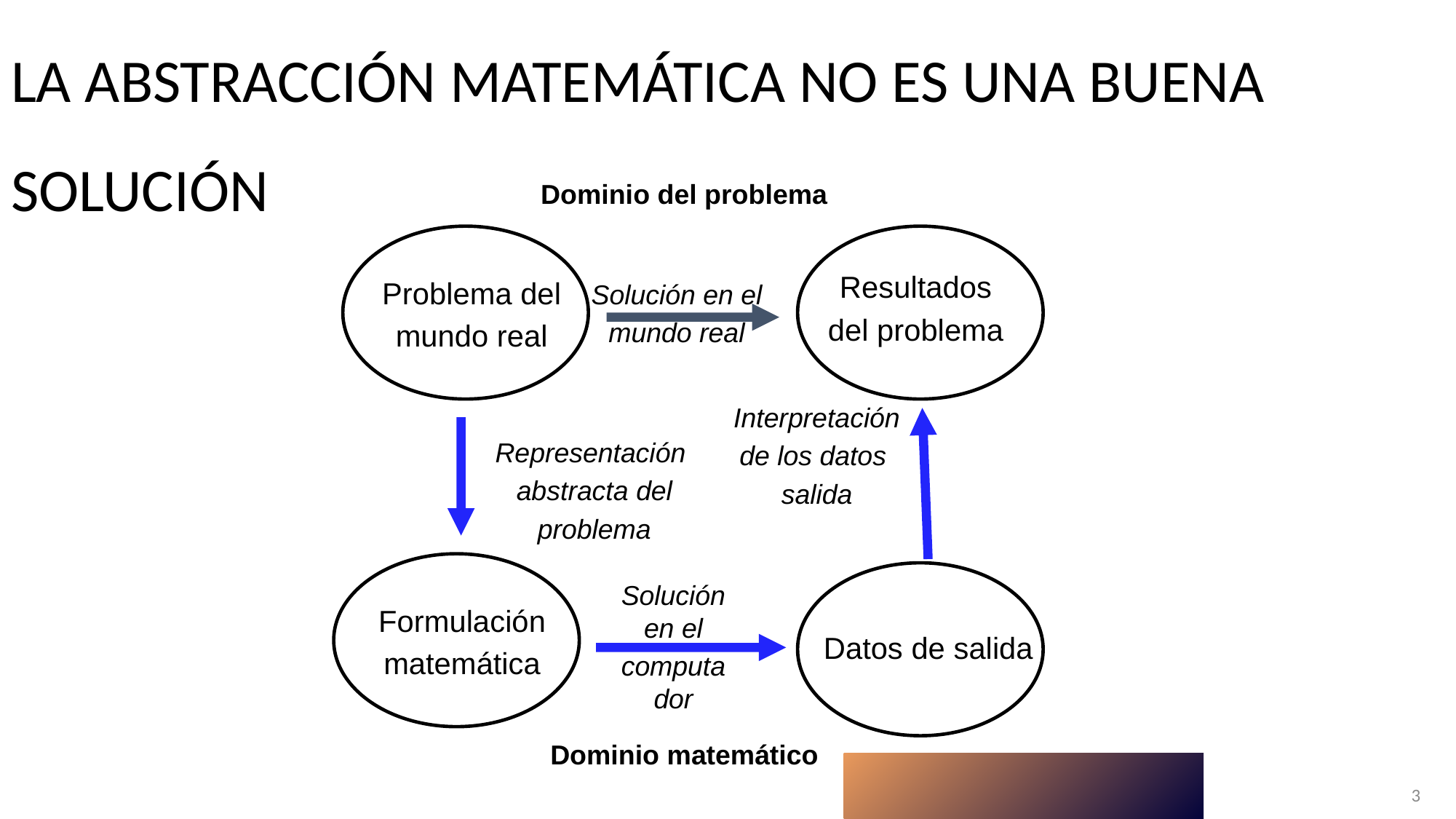

# La abstracción matemática no es una buena solución
Dominio del problema

Resultados
del problema
Problema del
mundo real
Solución en el
mundo real

Interpretación
de los datos
salida

Representación
abstracta del
problema

Solución en el
computador
Formulación
matemática
Datos de salida

Dominio matemático
3